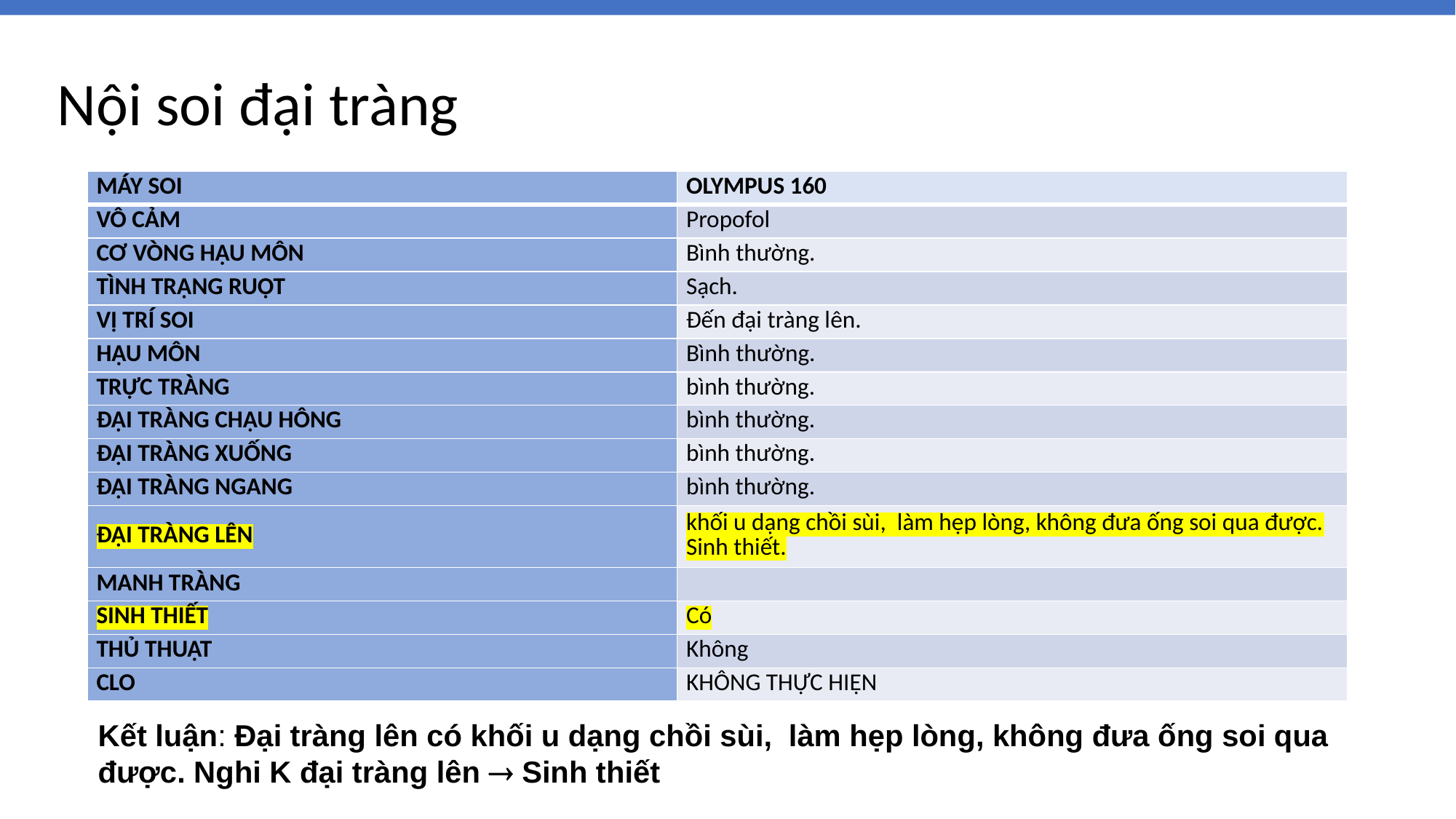

# Nội soi đại tràng
| MÁY SOI | OLYMPUS 160 |
| --- | --- |
| VÔ CẢM | Propofol |
| CƠ VÒNG HẬU MÔN | Bình thường. |
| TÌNH TRẠNG RUỘT | Sạch. |
| VỊ TRÍ SOI | Đến đại tràng lên. |
| HẬU MÔN | Bình thường. |
| TRỰC TRÀNG | bình thường. |
| ĐẠI TRÀNG CHẬU HÔNG | bình thường. |
| ĐẠI TRÀNG XUỐNG | bình thường. |
| ĐẠI TRÀNG NGANG | bình thường. |
| ĐẠI TRÀNG LÊN | khối u dạng chồi sùi, làm hẹp lòng, không đưa ống soi qua được. Sinh thiết. |
| MANH TRÀNG |  |
| SINH THIẾT | Có |
| THỦ THUẬT | Không |
| CLO | KHÔNG THỰC HIỆN |
Kết luận: Đại tràng lên có khối u dạng chồi sùi,  làm hẹp lòng, không đưa ống soi qua được. Nghi K đại tràng lên → Sinh thiết